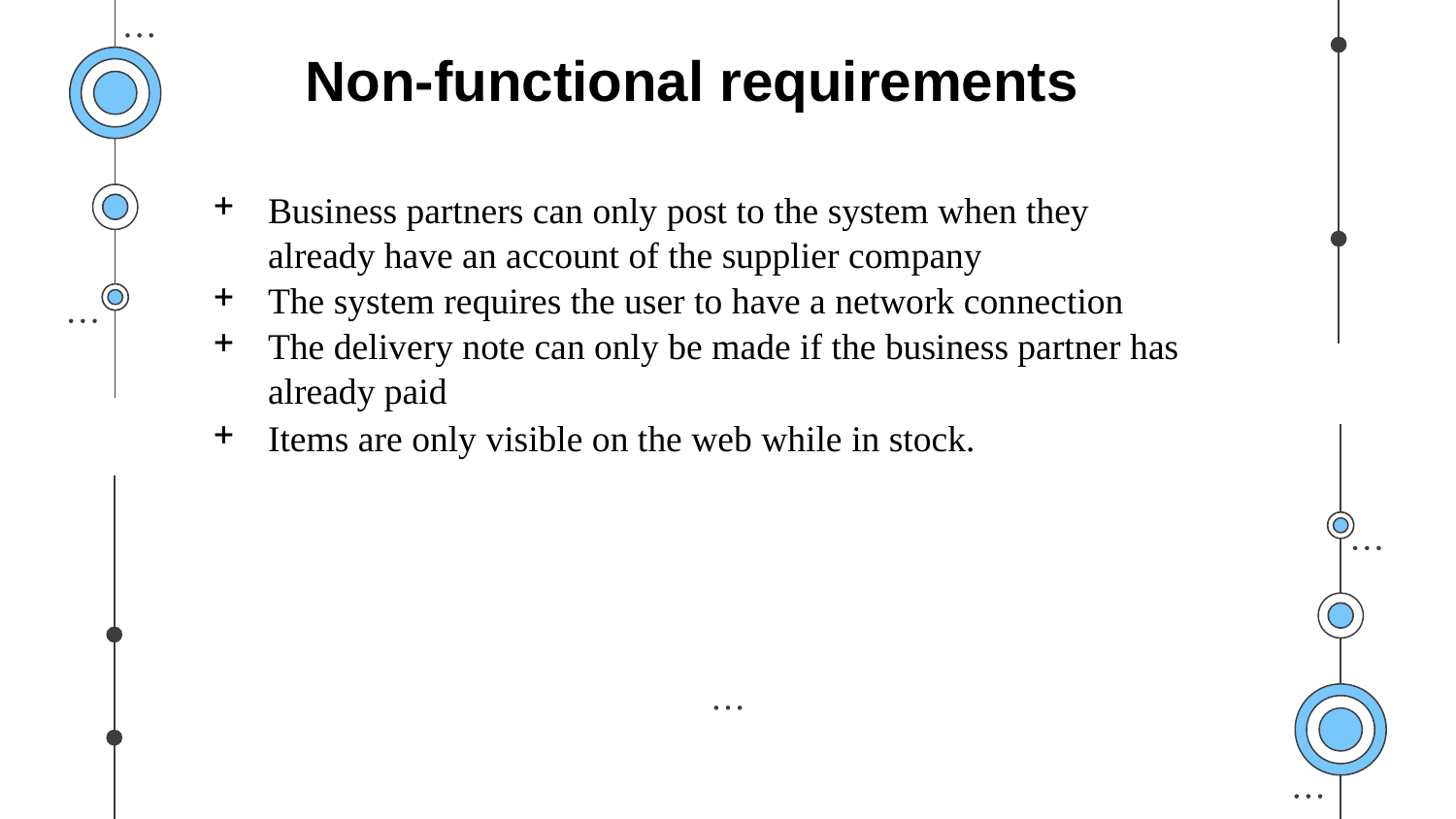

# Non-functional requirements
Business partners can only post to the system when they already have an account of the supplier company
The system requires the user to have a network connection
The delivery note can only be made if the business partner has already paid
Items are only visible on the web while in stock.
02
3